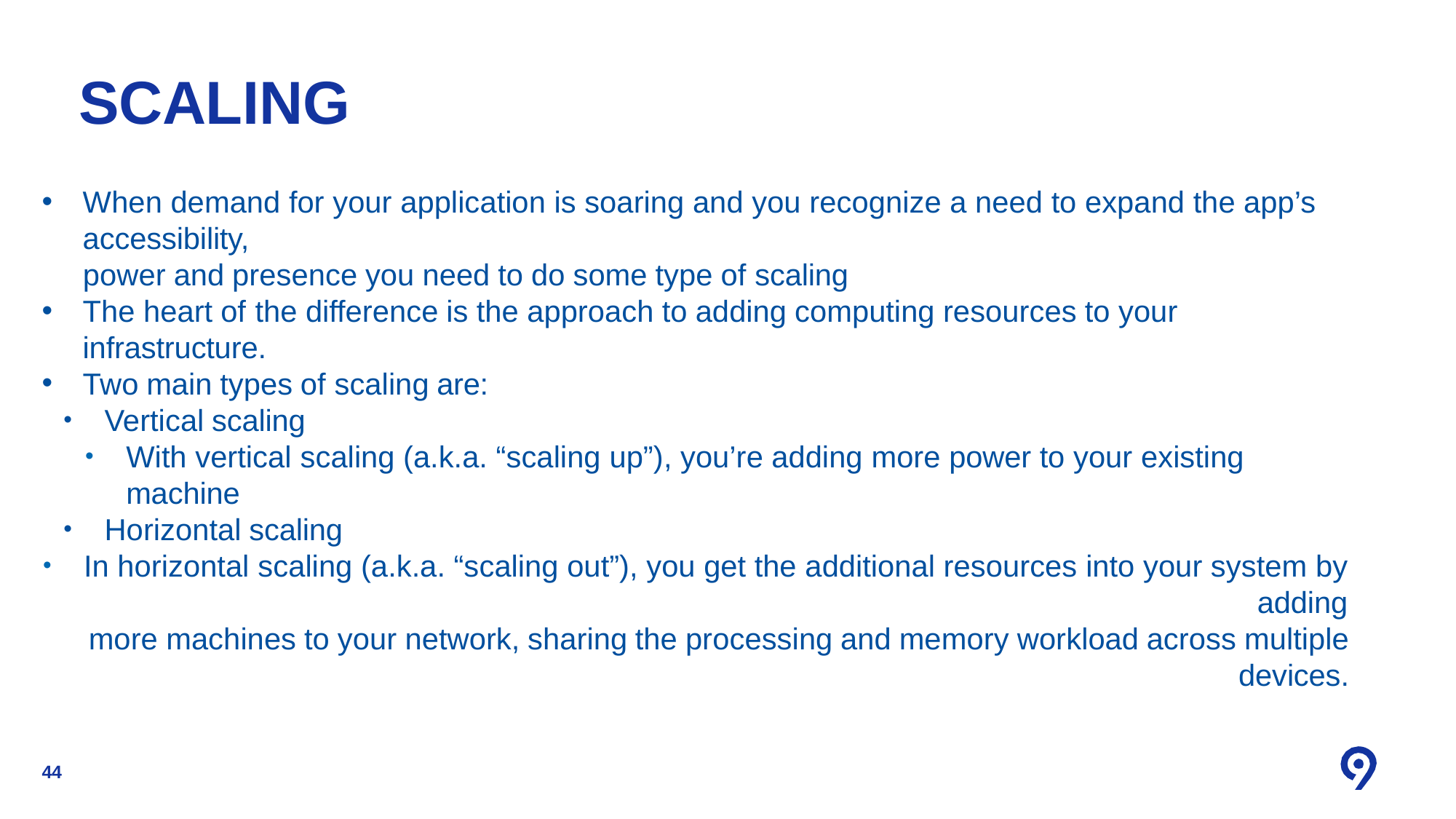

# SCALING
When demand for your application is soaring and you recognize a need to expand the app’s accessibility,
power and presence you need to do some type of scaling
The heart of the difference is the approach to adding computing resources to your infrastructure.
Two main types of scaling are:
Vertical scaling
With vertical scaling (a.k.a. “scaling up”), you’re adding more power to your existing machine
Horizontal scaling
In horizontal scaling (a.k.a. “scaling out”), you get the additional resources into your system by adding
more machines to your network, sharing the processing and memory workload across multiple devices.
44